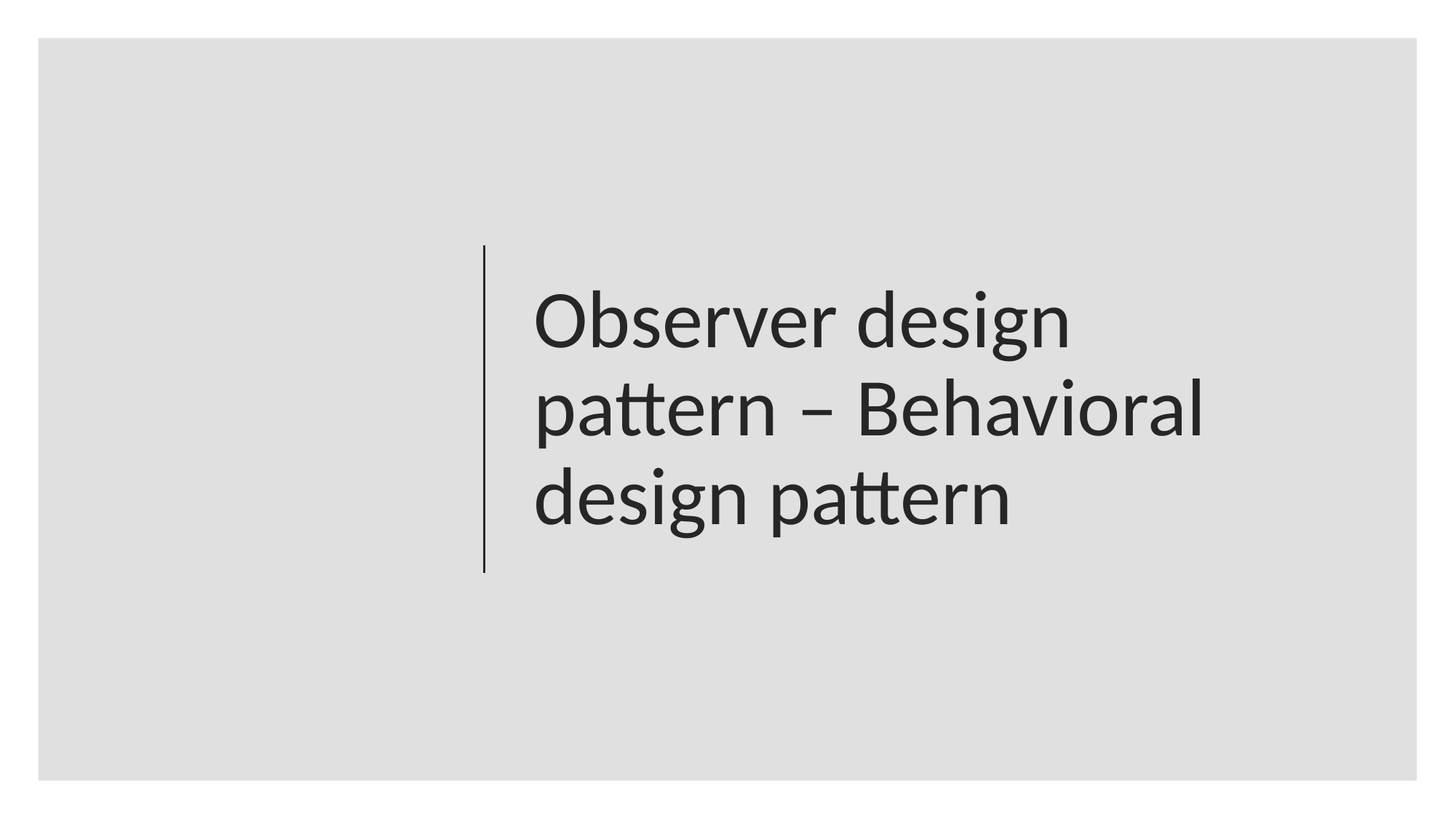

# Observer design pattern – Behavioral design pattern